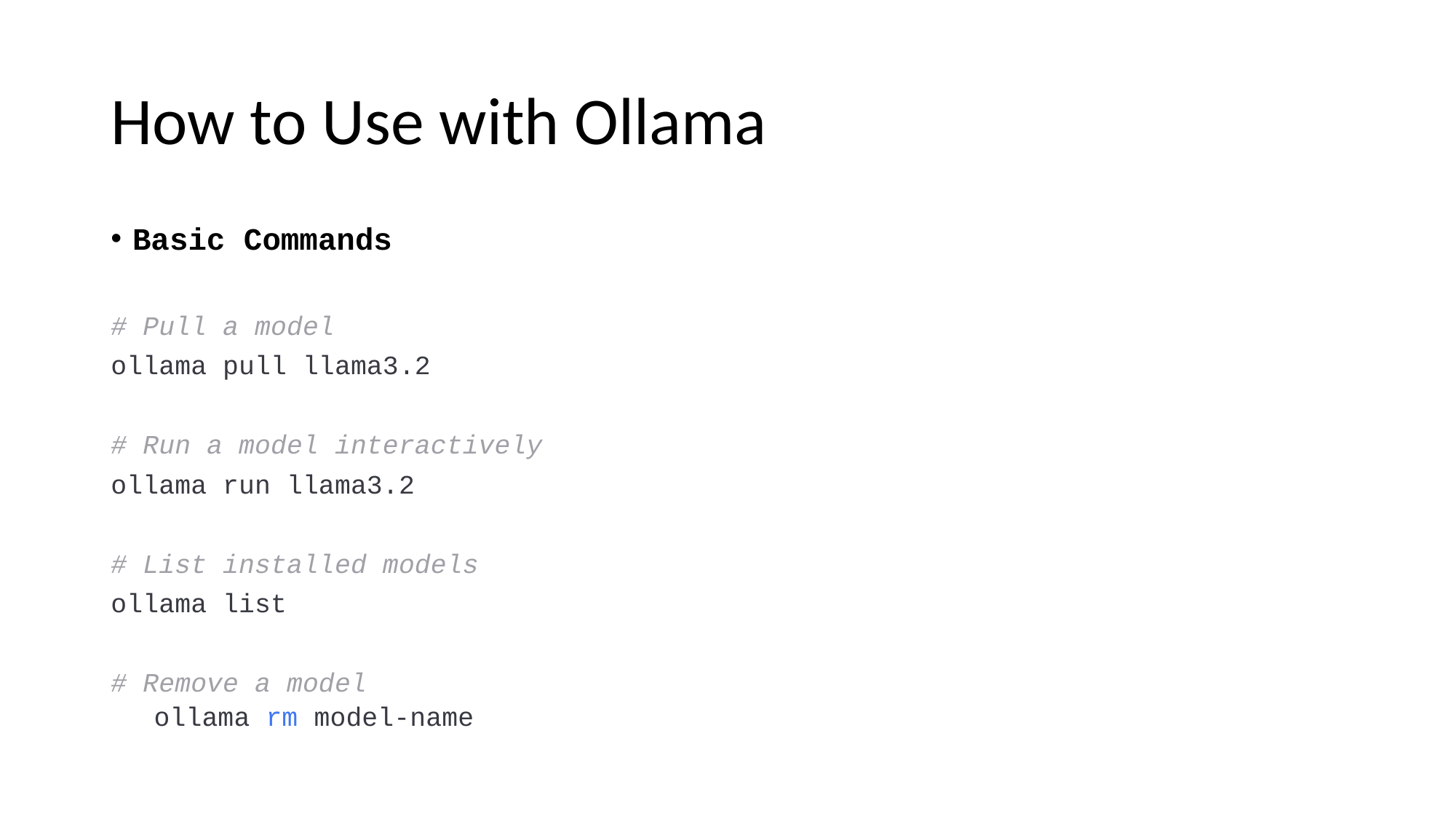

# How to Use with Ollama
Basic Commands

# Pull a model
ollama pull llama3.2

# Run a model interactively
ollama run llama3.2

# List installed models
ollama list

# Remove a model
ollama rm model-name